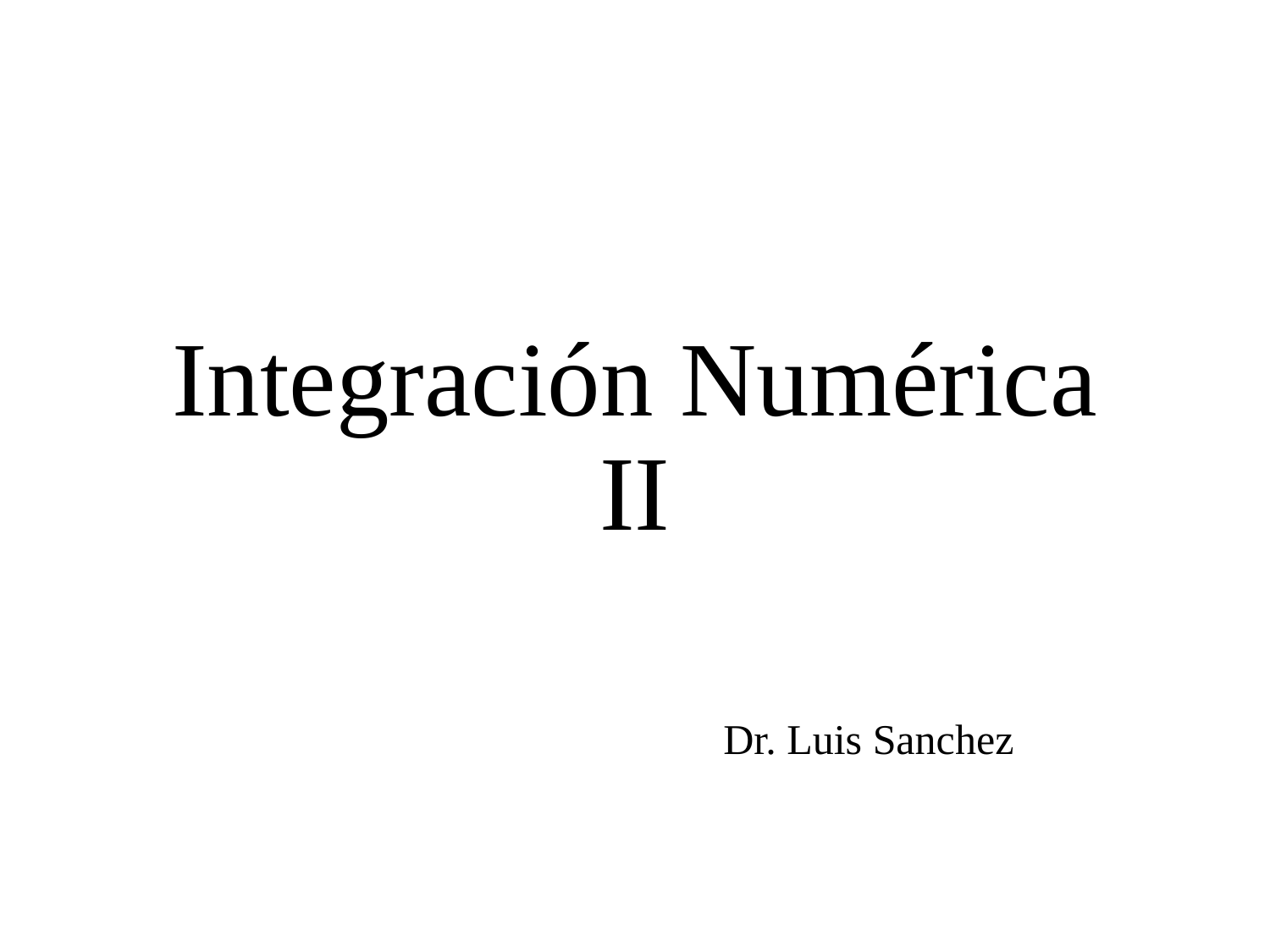

# Integración Numérica II
Dr. Luis Sanchez